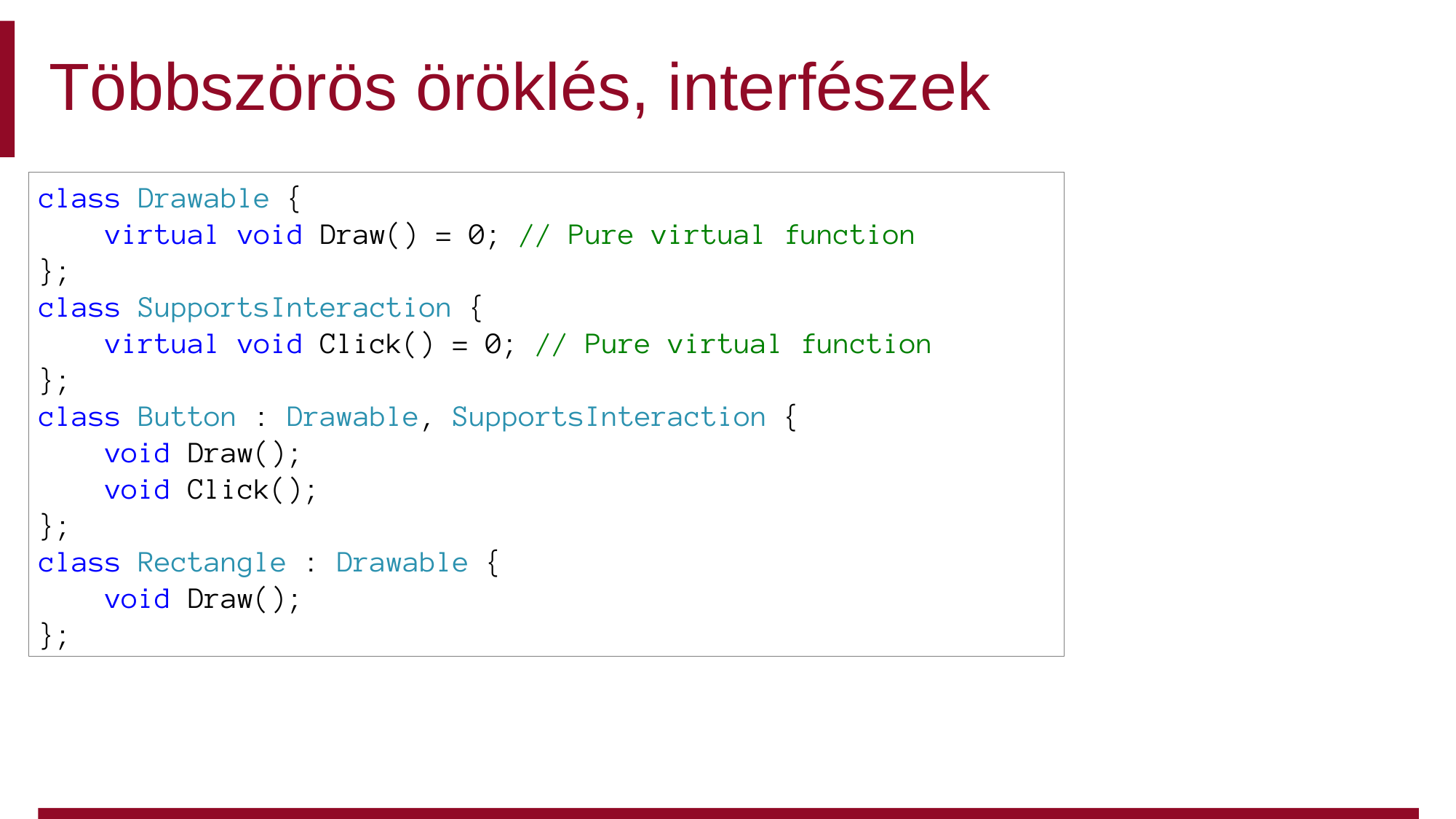

# Többszörös öröklés, interfészek
class Drawable {
    virtual void Draw() = 0; // Pure virtual function
};
class SupportsInteraction {
    virtual void Click() = 0; // Pure virtual function
};
class Button : Drawable, SupportsInteraction {
    void Draw();
    void Click();
};
class Rectangle : Drawable {
    void Draw();
};